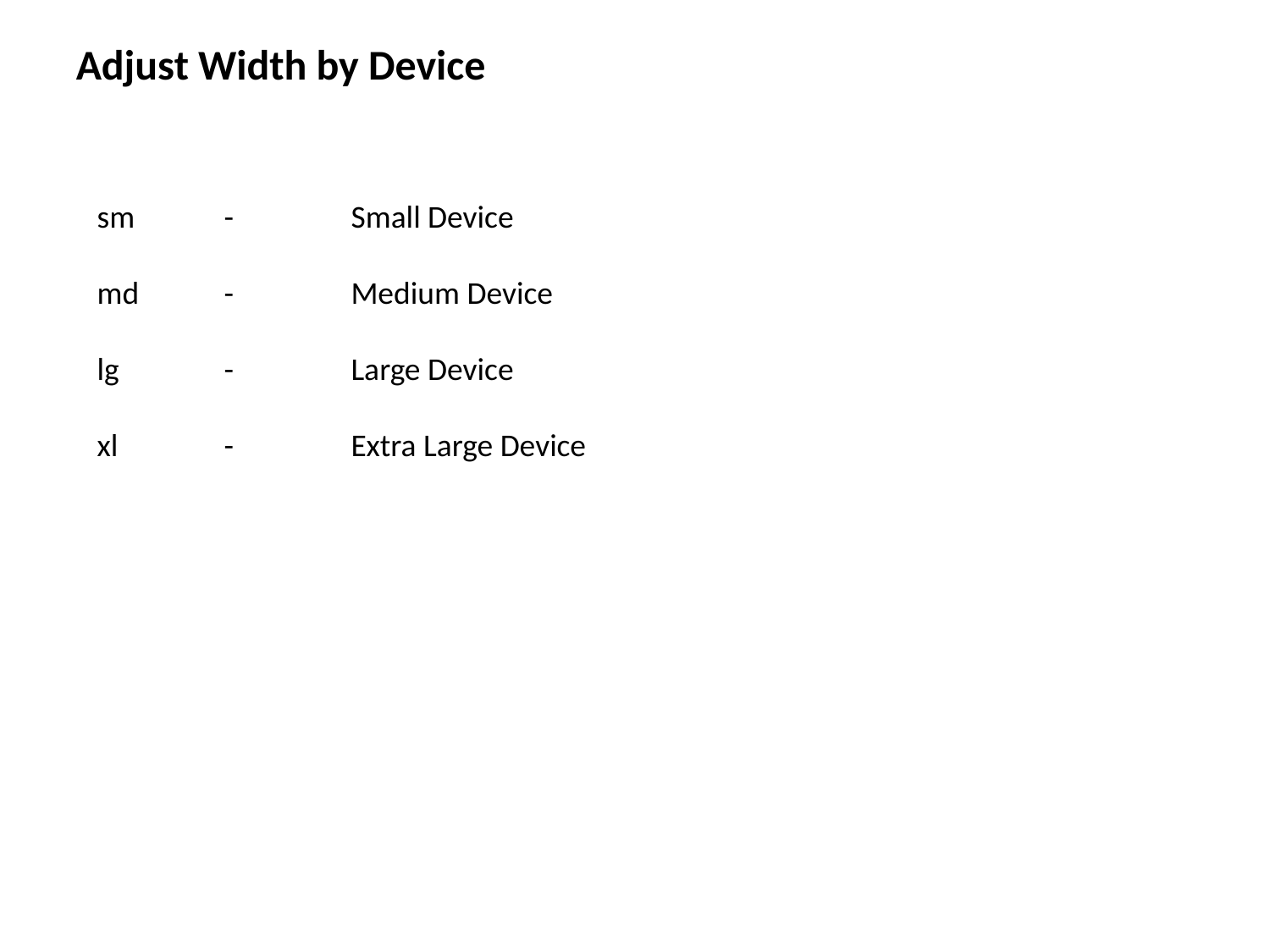

Adjust Width by Device
sm	-	Small Device

md	-	Medium Device

lg	-	Large Device

xl	-	Extra Large Device